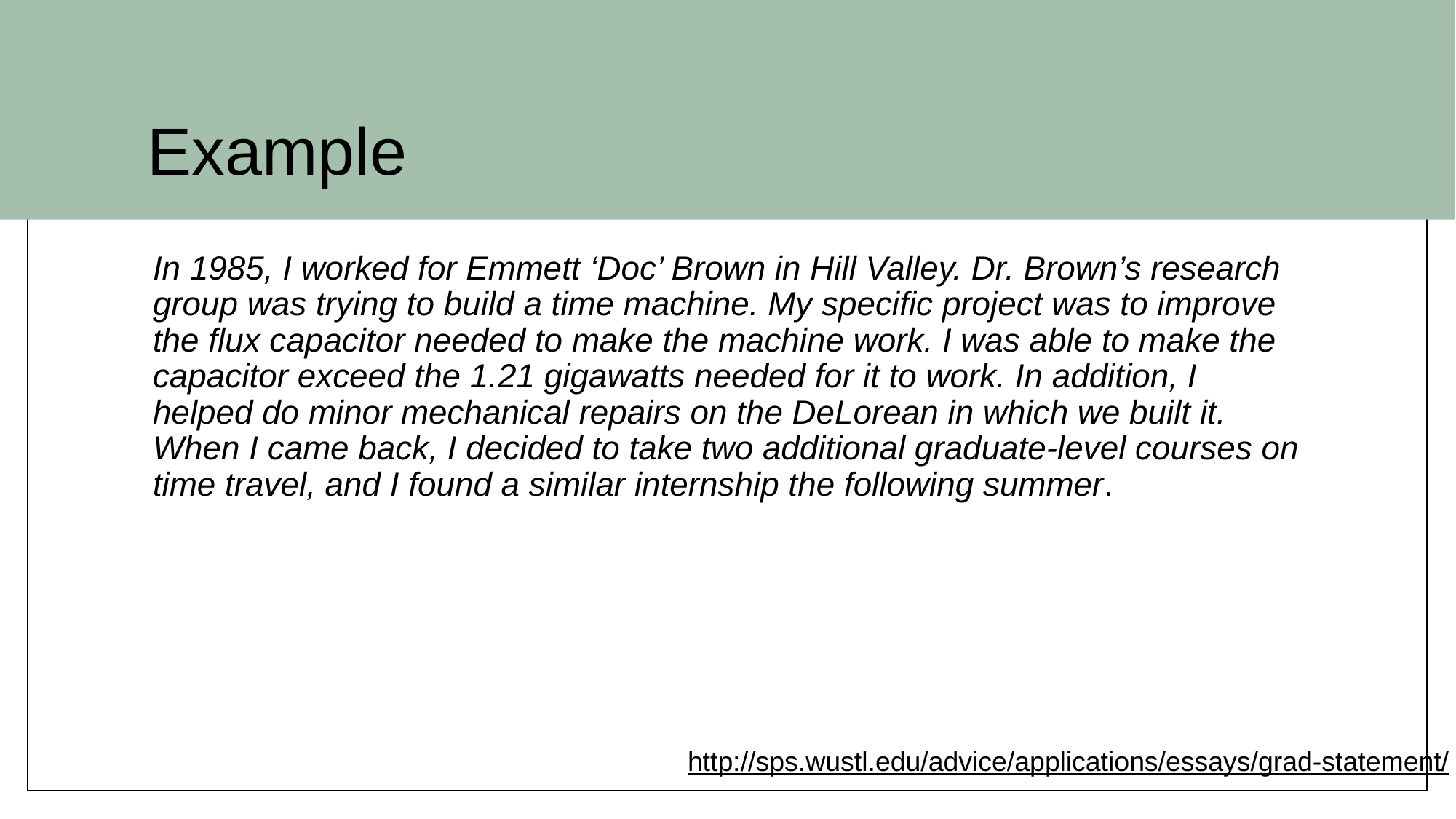

# Example
In 1985, I worked for Emmett ‘Doc’ Brown in Hill Valley. Dr. Brown’s research group was trying to build a time machine. My specific project was to improve the flux capacitor needed to make the machine work. I was able to make the capacitor exceed the 1.21 gigawatts needed for it to work. In addition, I helped do minor mechanical repairs on the DeLorean in which we built it. When I came back, I decided to take two additional graduate-level courses on time travel, and I found a similar internship the following summer.
http://sps.wustl.edu/advice/applications/essays/grad-statement/